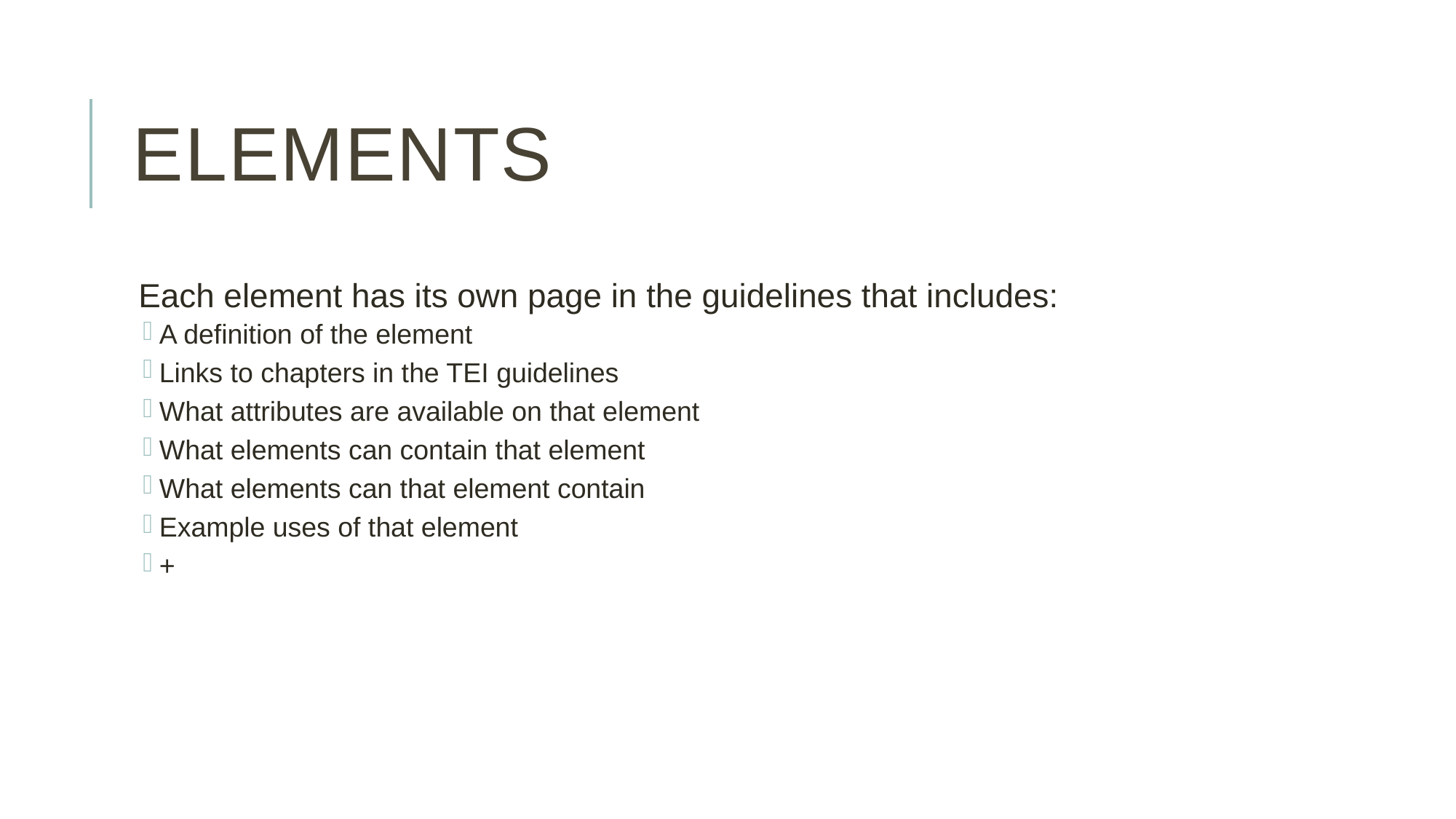

# Elements
Each element has its own page in the guidelines that includes:
A definition of the element
Links to chapters in the TEI guidelines
What attributes are available on that element
What elements can contain that element
What elements can that element contain
Example uses of that element
+